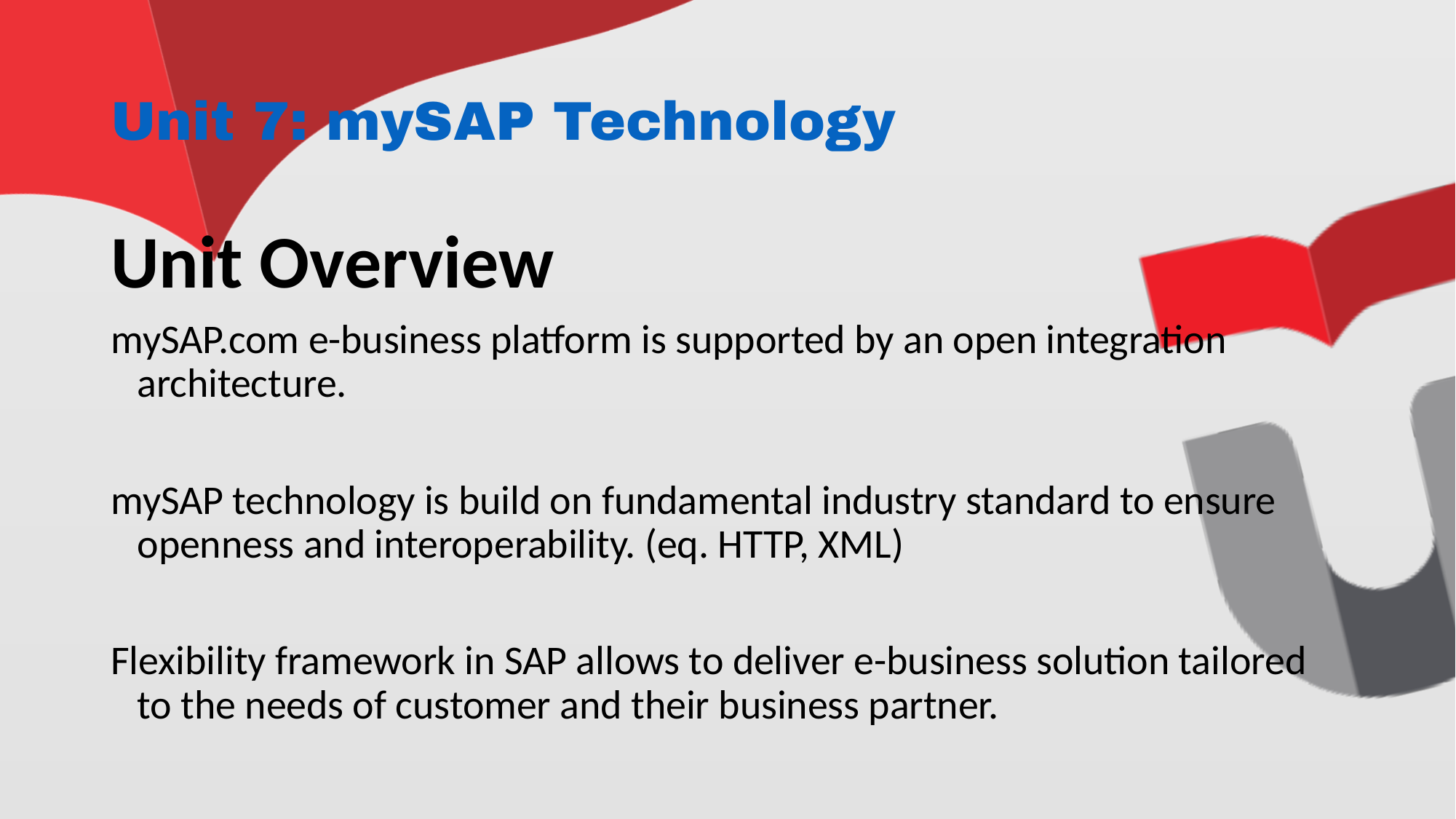

# Unit 7: mySAP Technology
Unit Overview
mySAP.com e-business platform is supported by an open integration architecture.

mySAP technology is build on fundamental industry standard to ensure openness and interoperability. (eq. HTTP, XML)

Flexibility framework in SAP allows to deliver e-business solution tailored to the needs of customer and their business partner.